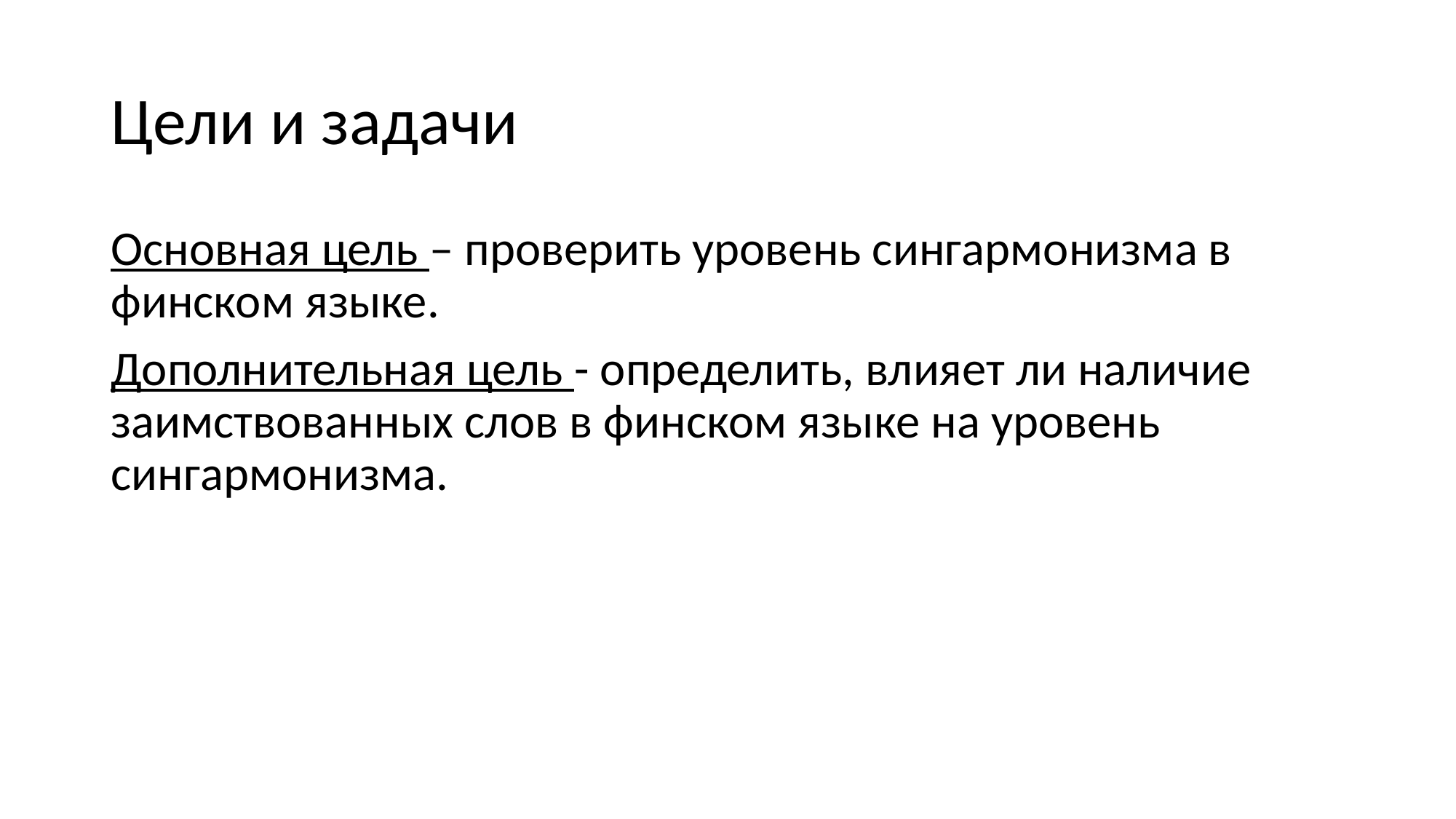

# Цели и задачи
Основная цель – проверить уровень сингармонизма в финском языке.
Дополнительная цель - определить, влияет ли наличие заимствованных слов в финском языке на уровень сингармонизма.